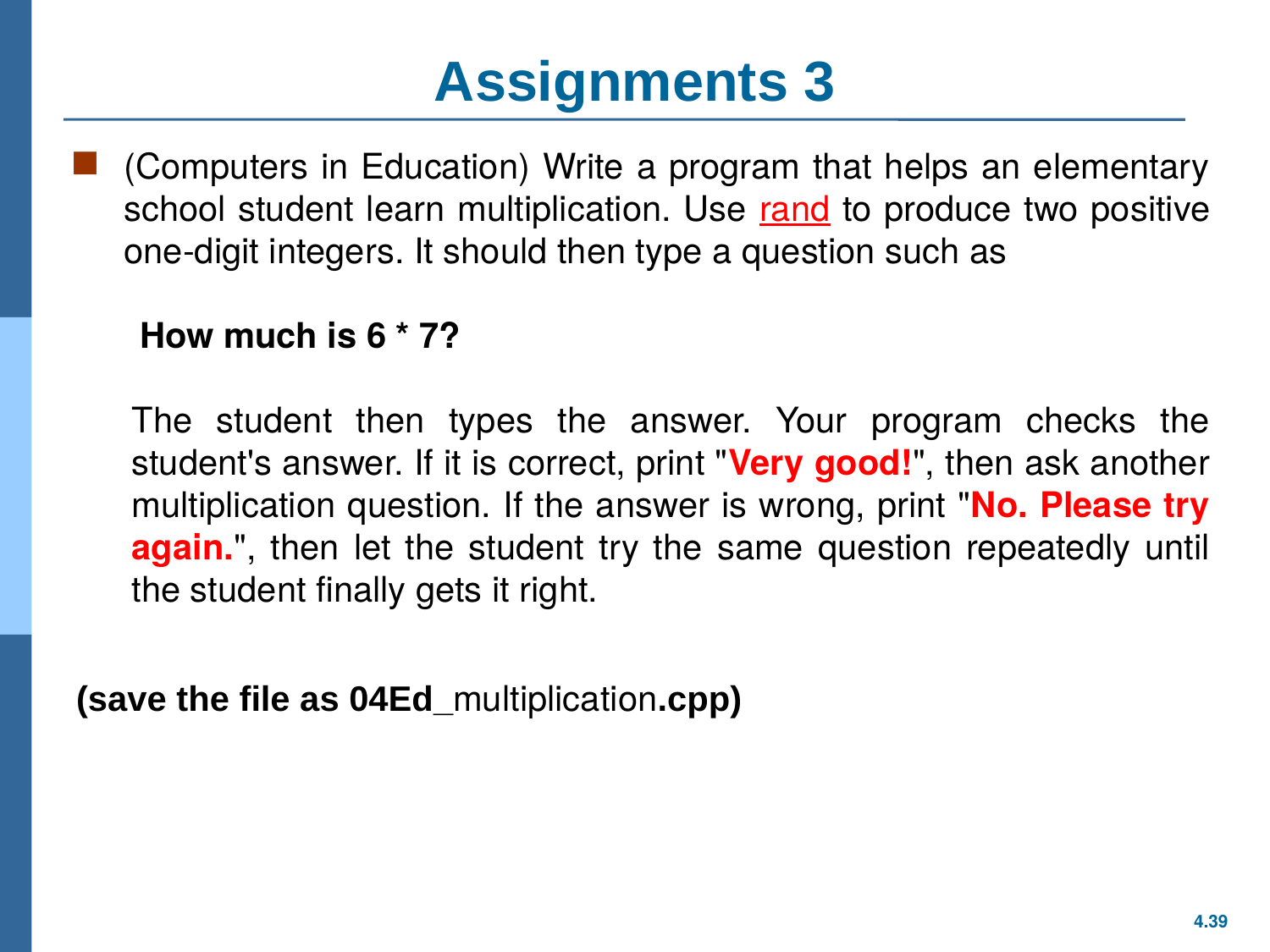

# Assignments 3
(Computers in Education) Write a program that helps an elementary school student learn multiplication. Use rand to produce two positive one-digit integers. It should then type a question such as

How much is 6 * 7?

The student then types the answer. Your program checks the student's answer. If it is correct, print "Very good!", then ask another multiplication question. If the answer is wrong, print "No. Please try again.", then let the student try the same question repeatedly until the student finally gets it right.

(save the file as 04Ed_multiplication.cpp)